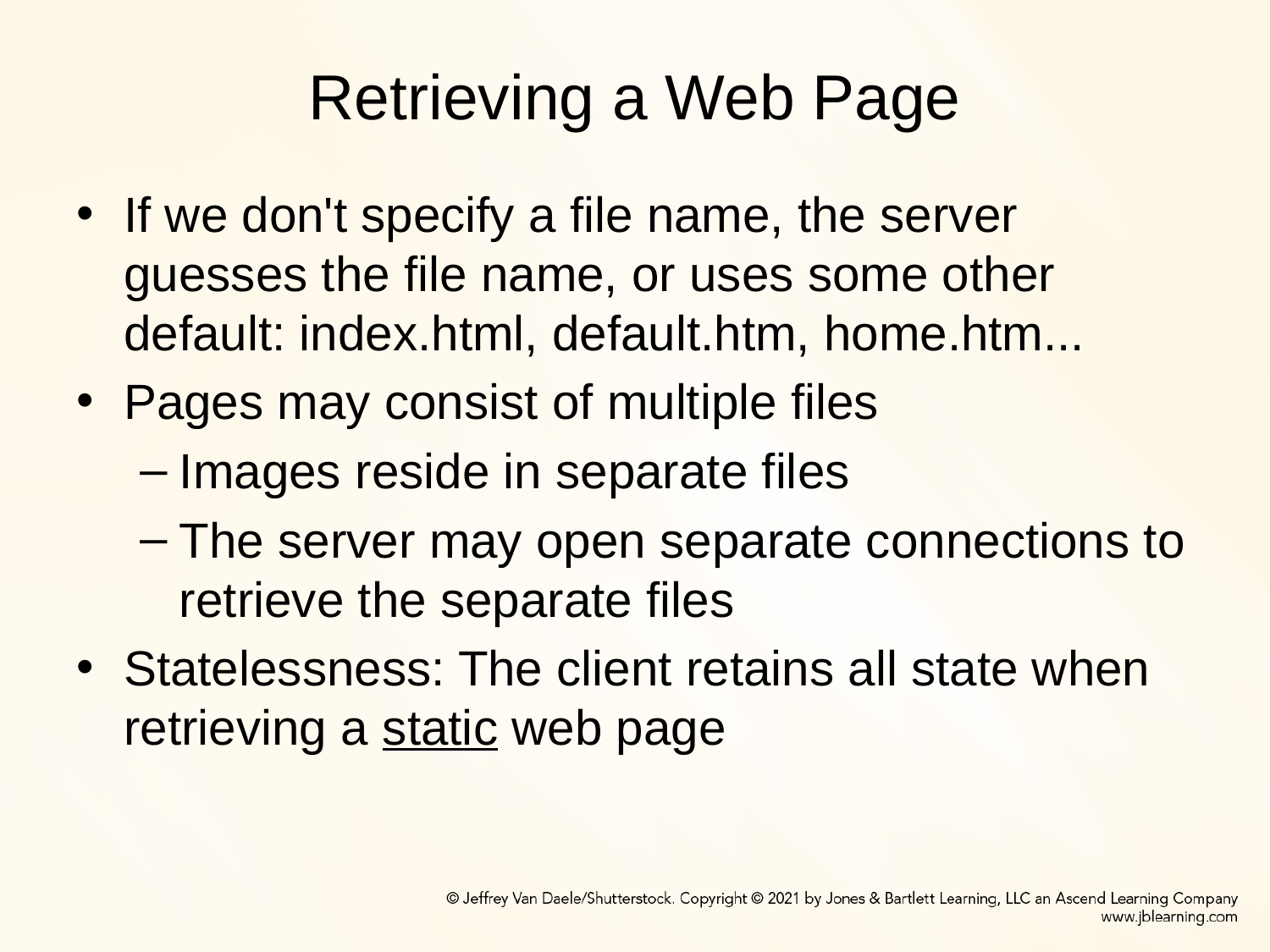

# Retrieving a Web Page
If we don't specify a file name, the server guesses the file name, or uses some other default: index.html, default.htm, home.htm...
Pages may consist of multiple files
Images reside in separate files
The server may open separate connections to retrieve the separate files
Statelessness: The client retains all state when retrieving a static web page